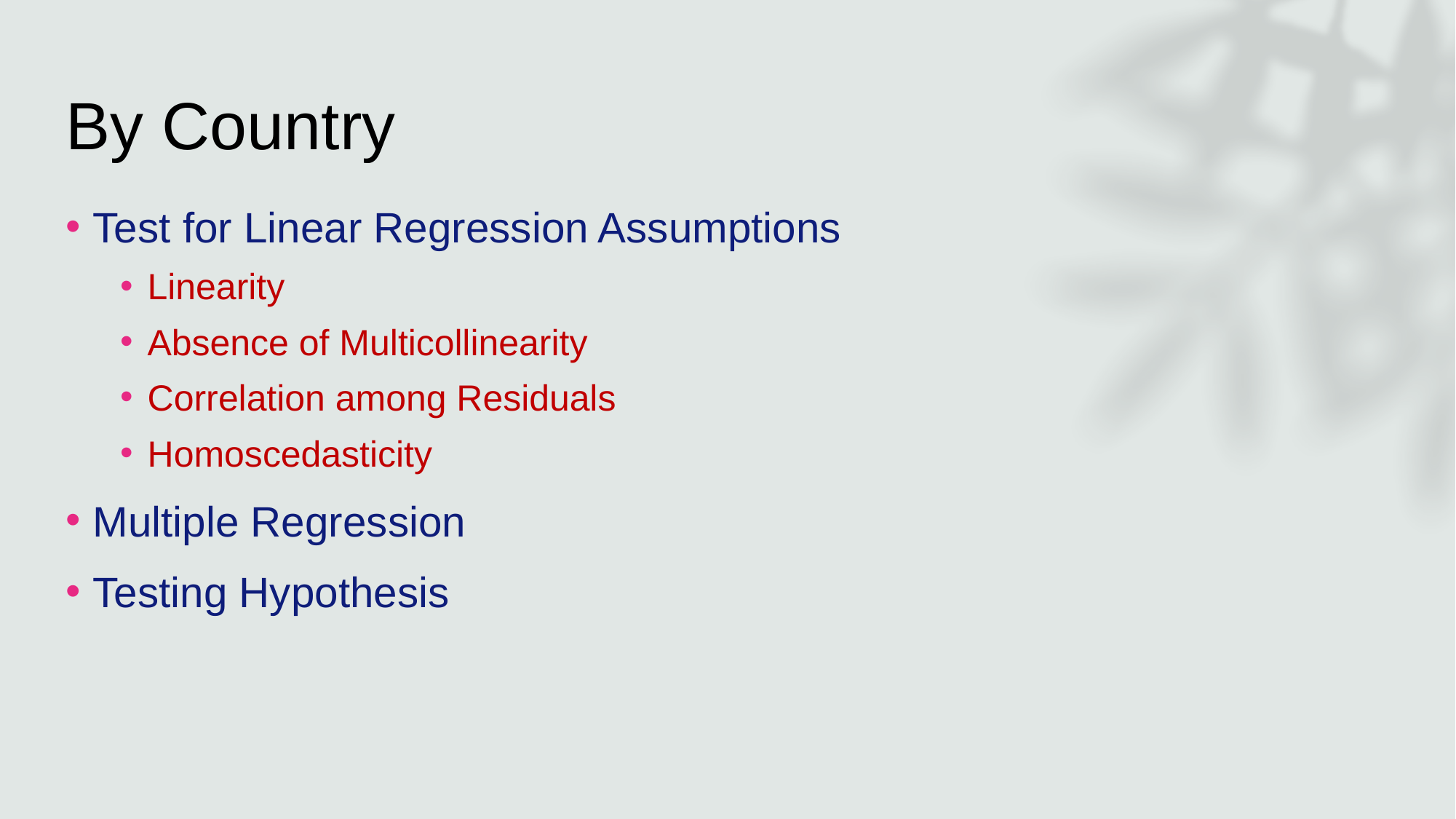

# By Country
Test for Linear Regression Assumptions
Linearity
Absence of Multicollinearity
Correlation among Residuals
Homoscedasticity
Multiple Regression
Testing Hypothesis